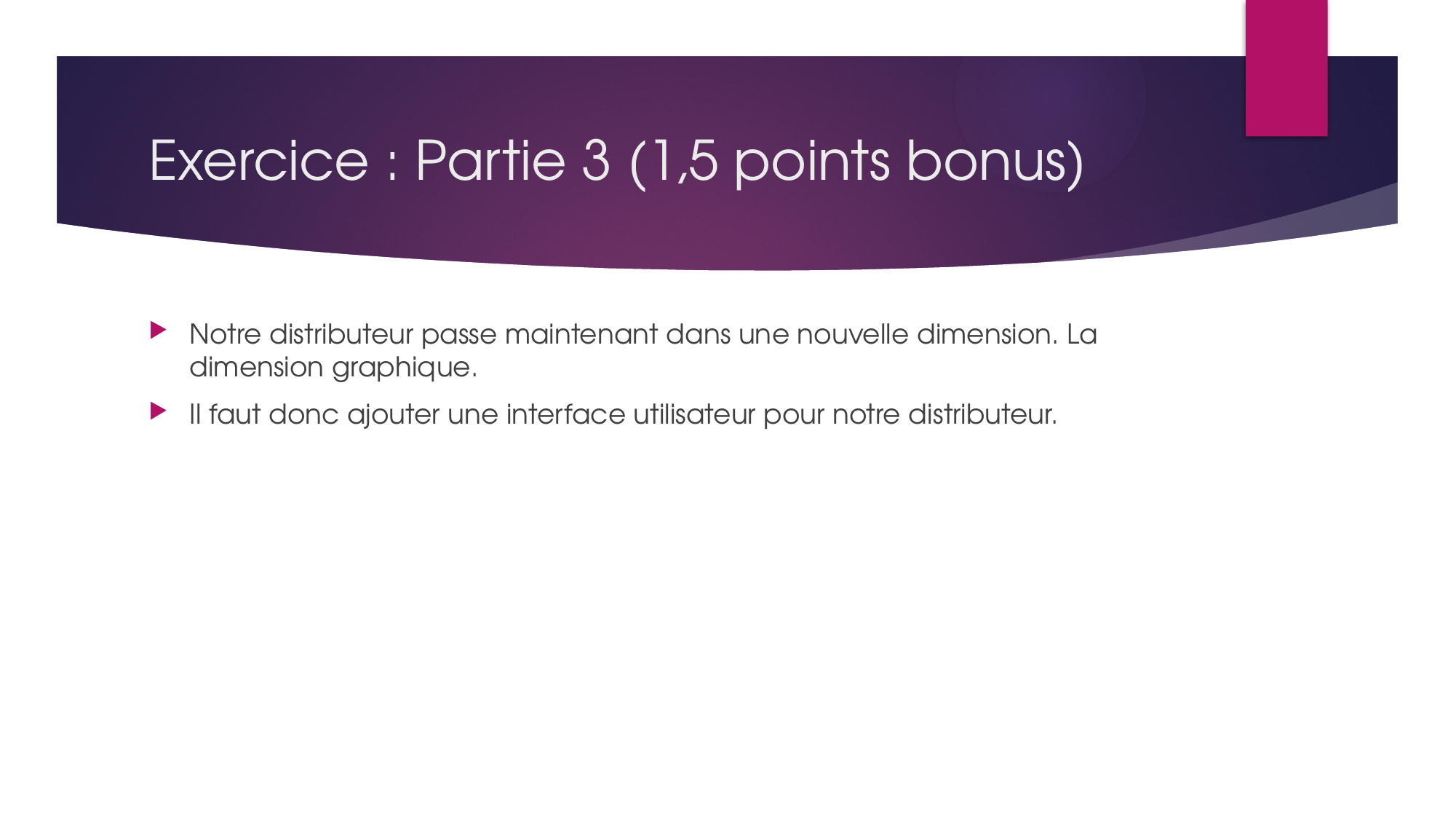

# Exercice : Partie 3 (1,5 points bonus)
Notre distributeur passe maintenant dans une nouvelle dimension. La dimension graphique.
Il faut donc ajouter une interface utilisateur pour notre distributeur.